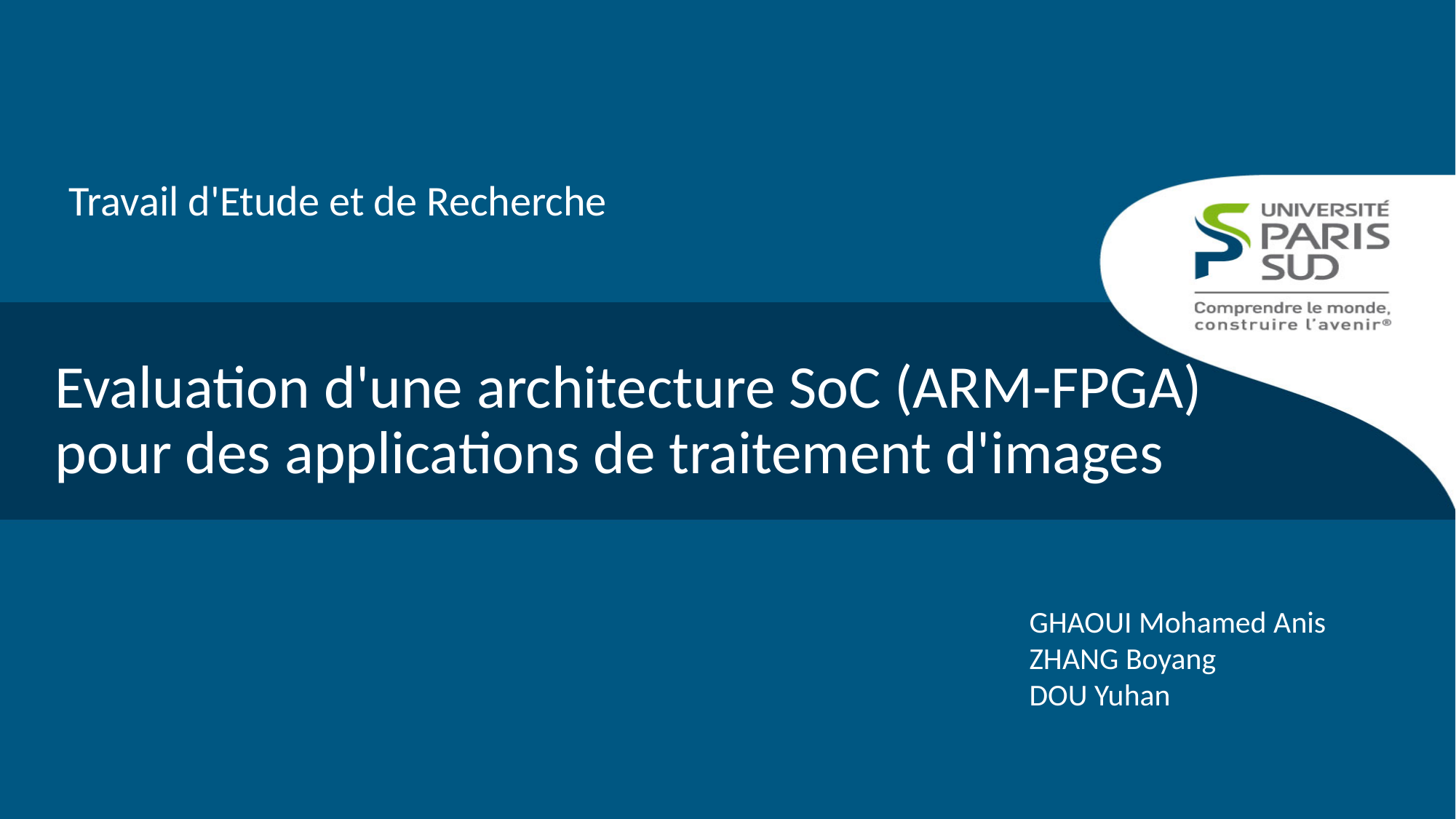

Travail d'Etude et de Recherche
# Evaluation d'une architecture SoC (ARM-FPGA) pour des applications de traitement d'images
GHAOUI Mohamed Anis
ZHANG Boyang
DOU Yuhan